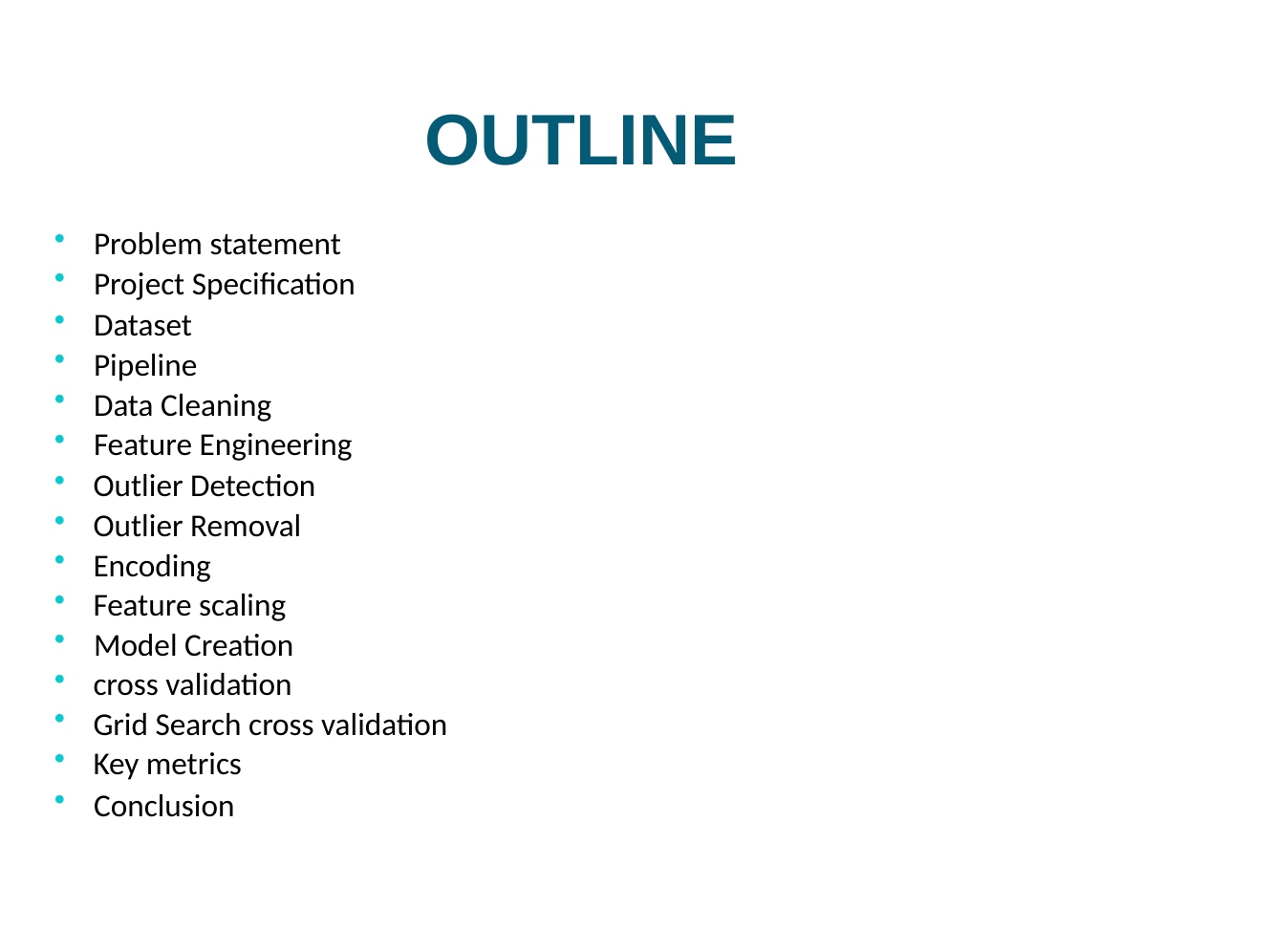

# OUTLINE

Problem statement
Project Specification
Dataset
Pipeline
Data Cleaning
Feature Engineering
Outlier Detection
Outlier Removal
Encoding
Feature scaling
Model Creation
cross validation
Grid Search cross validation
Key metrics
Conclusion